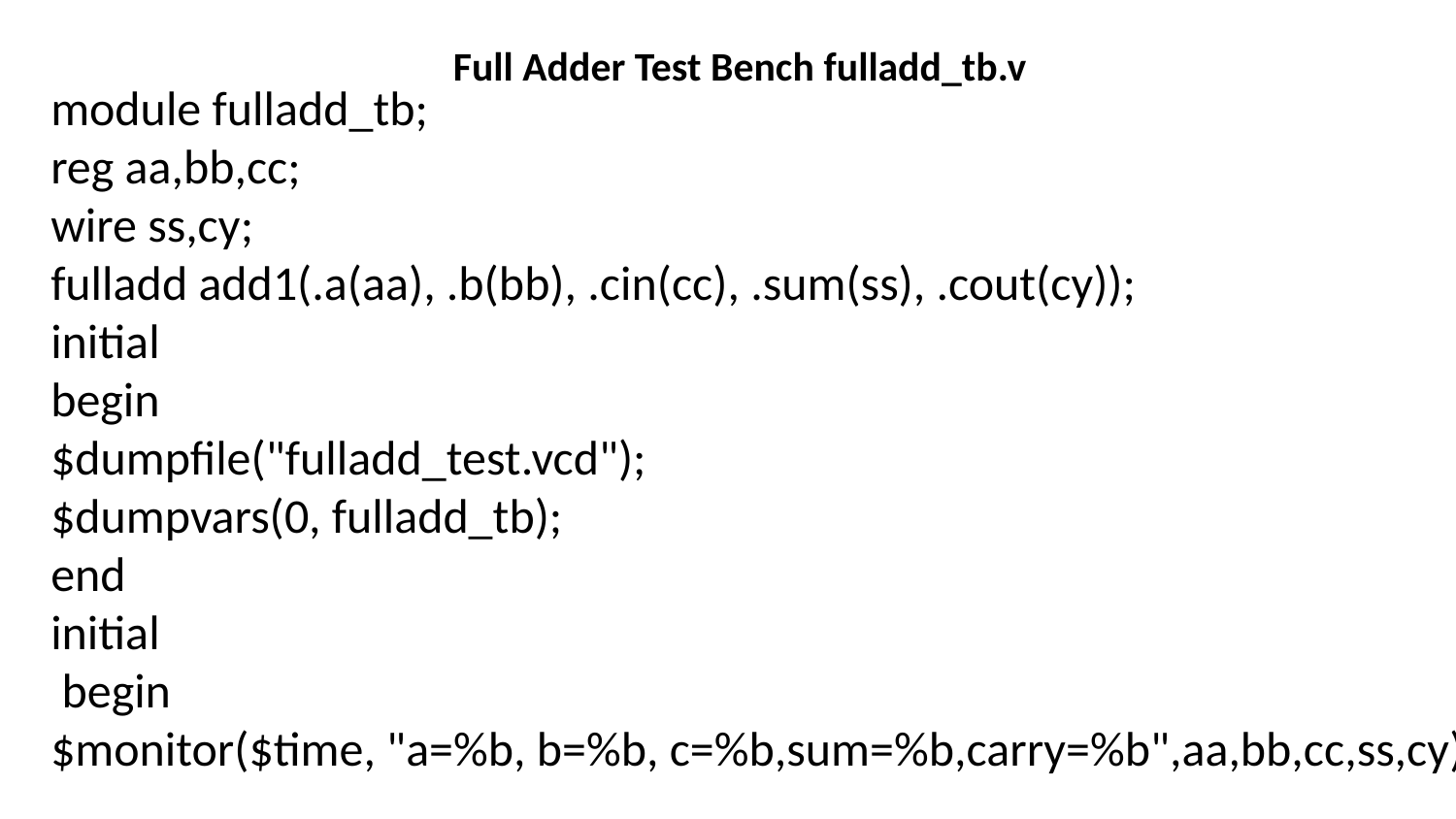

Full Adder Test Bench fulladd_tb.v
module fulladd_tb;
reg aa,bb,cc;
wire ss,cy;
fulladd add1(.a(aa), .b(bb), .cin(cc), .sum(ss), .cout(cy));
initial
begin
$dumpfile("fulladd_test.vcd");
$dumpvars(0, fulladd_tb);
end
initial
 begin
$monitor($time, "a=%b, b=%b, c=%b,sum=%b,carry=%b",aa,bb,cc,ss,cy);